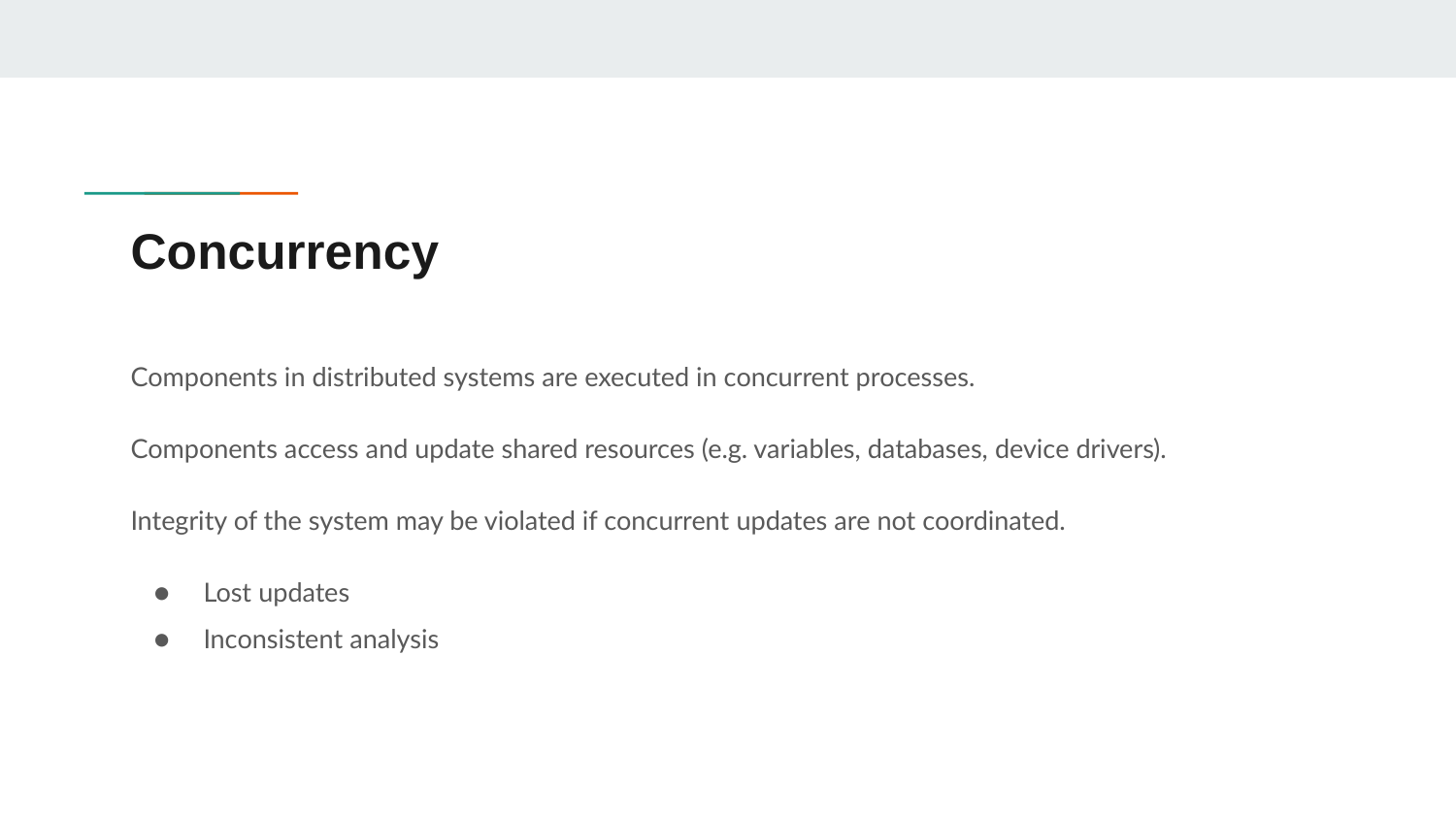

# Concurrency
Components in distributed systems are executed in concurrent processes.
Components access and update shared resources (e.g. variables, databases, device drivers).
Integrity of the system may be violated if concurrent updates are not coordinated.
Lost updates
Inconsistent analysis